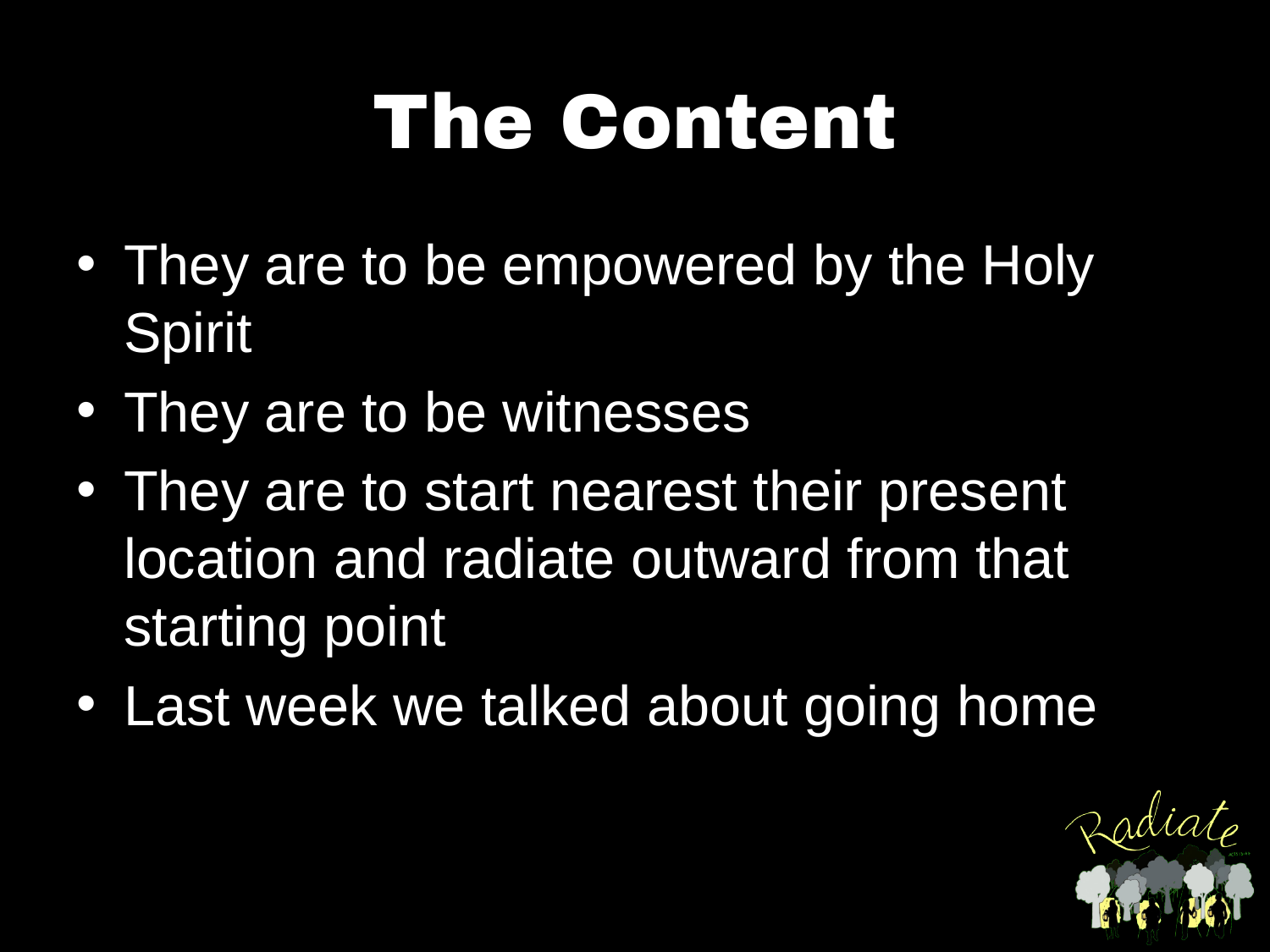

# The Content
They are to be empowered by the Holy Spirit
They are to be witnesses
They are to start nearest their present location and radiate outward from that starting point
Last week we talked about going home